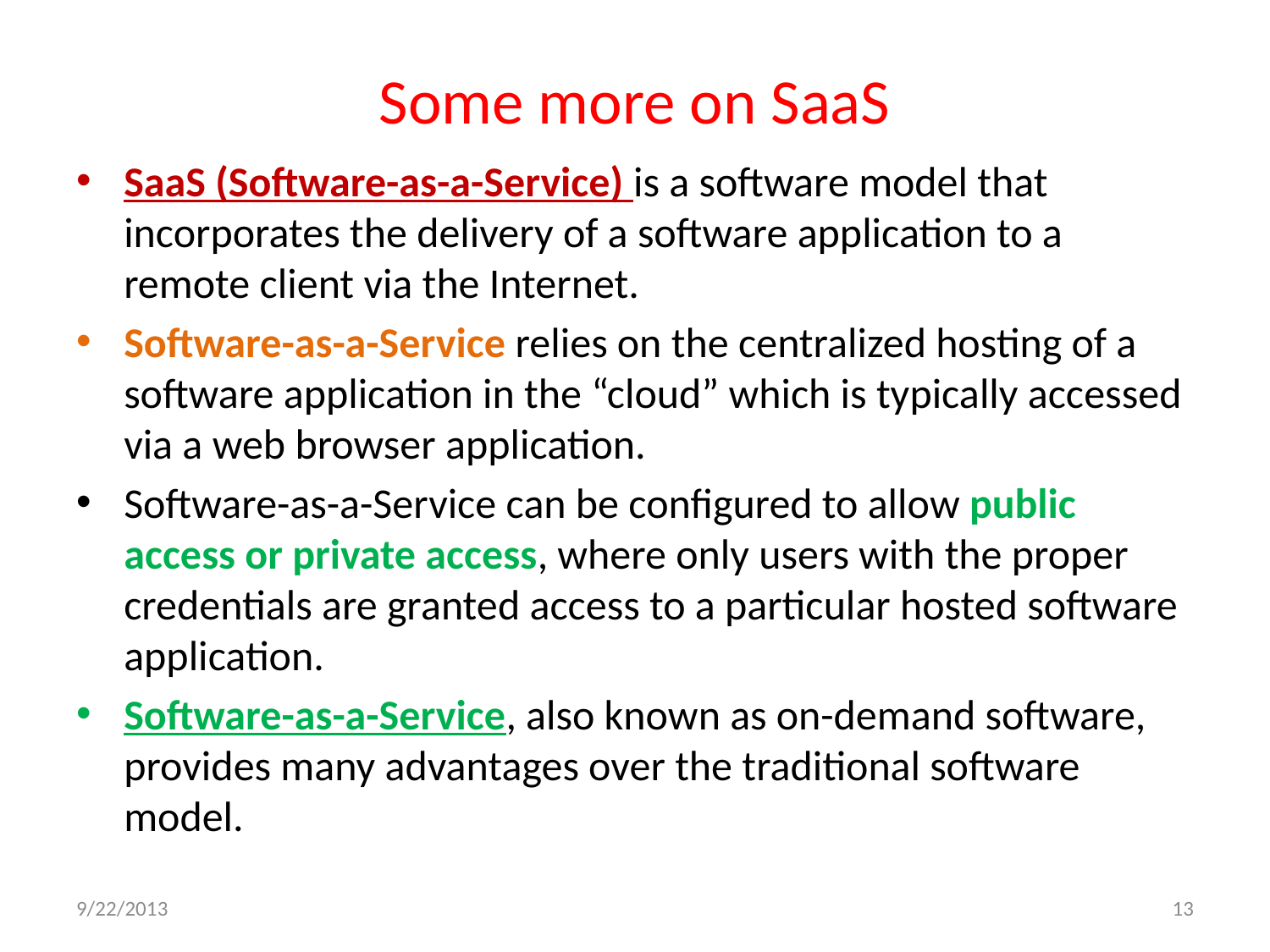

# Some more on SaaS
SaaS (Software-as-a-Service) is a software model that incorporates the delivery of a software application to a remote client via the Internet.
Software-as-a-Service relies on the centralized hosting of a software application in the “cloud” which is typically accessed via a web browser application.
Software-as-a-Service can be configured to allow public access or private access, where only users with the proper credentials are granted access to a particular hosted software application.
Software-as-a-Service, also known as on-demand software, provides many advantages over the traditional software model.
9/22/2013
13